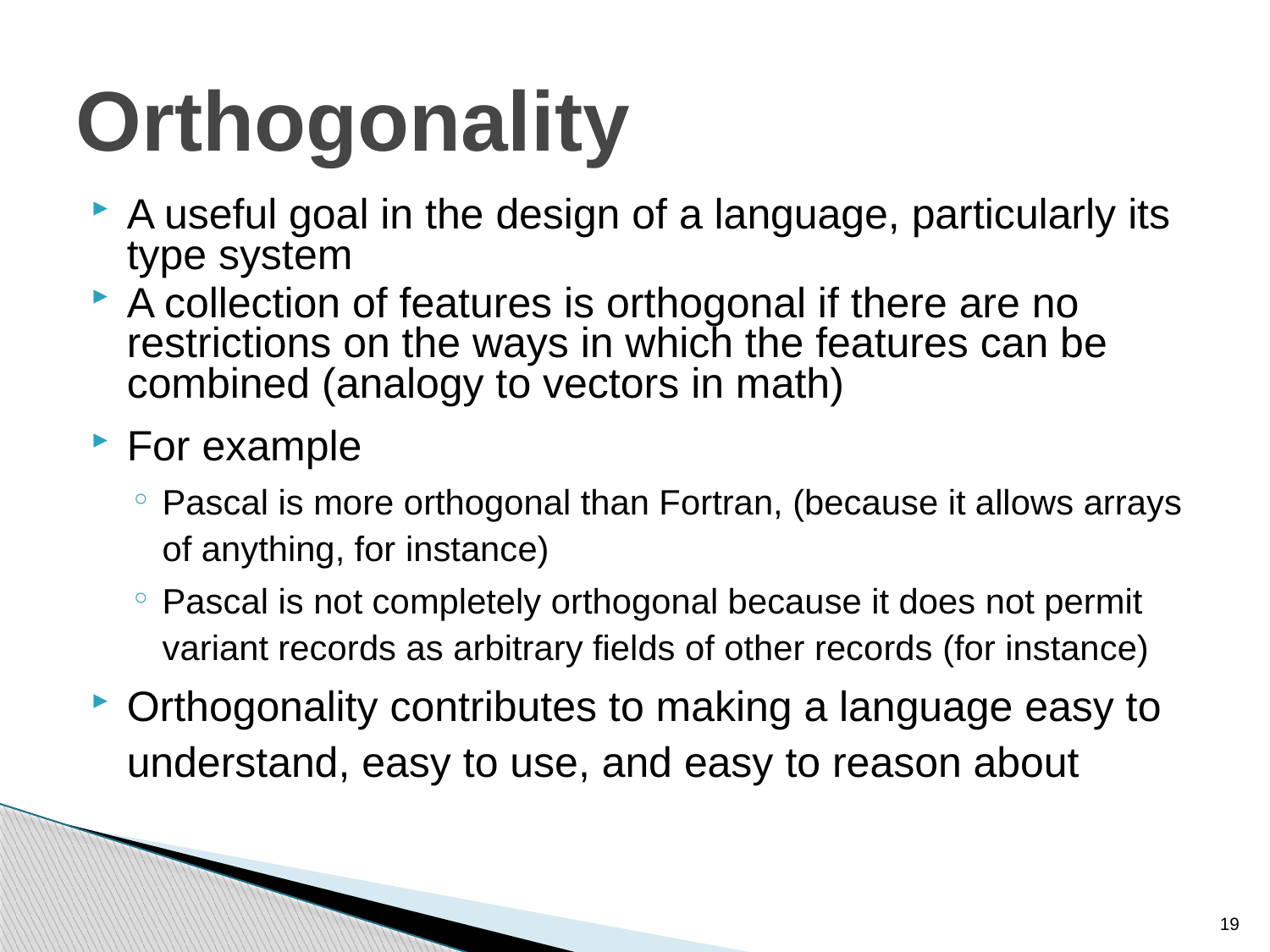

# Orthogonality
A useful goal in the design of a language, particularly its type system
A collection of features is orthogonal if there are no restrictions on the ways in which the features can be combined (analogy to vectors in math)
For example
Pascal is more orthogonal than Fortran, (because it allows arrays of anything, for instance)
Pascal is not completely orthogonal because it does not permit variant records as arbitrary fields of other records (for instance)
Orthogonality contributes to making a language easy to understand, easy to use, and easy to reason about

19